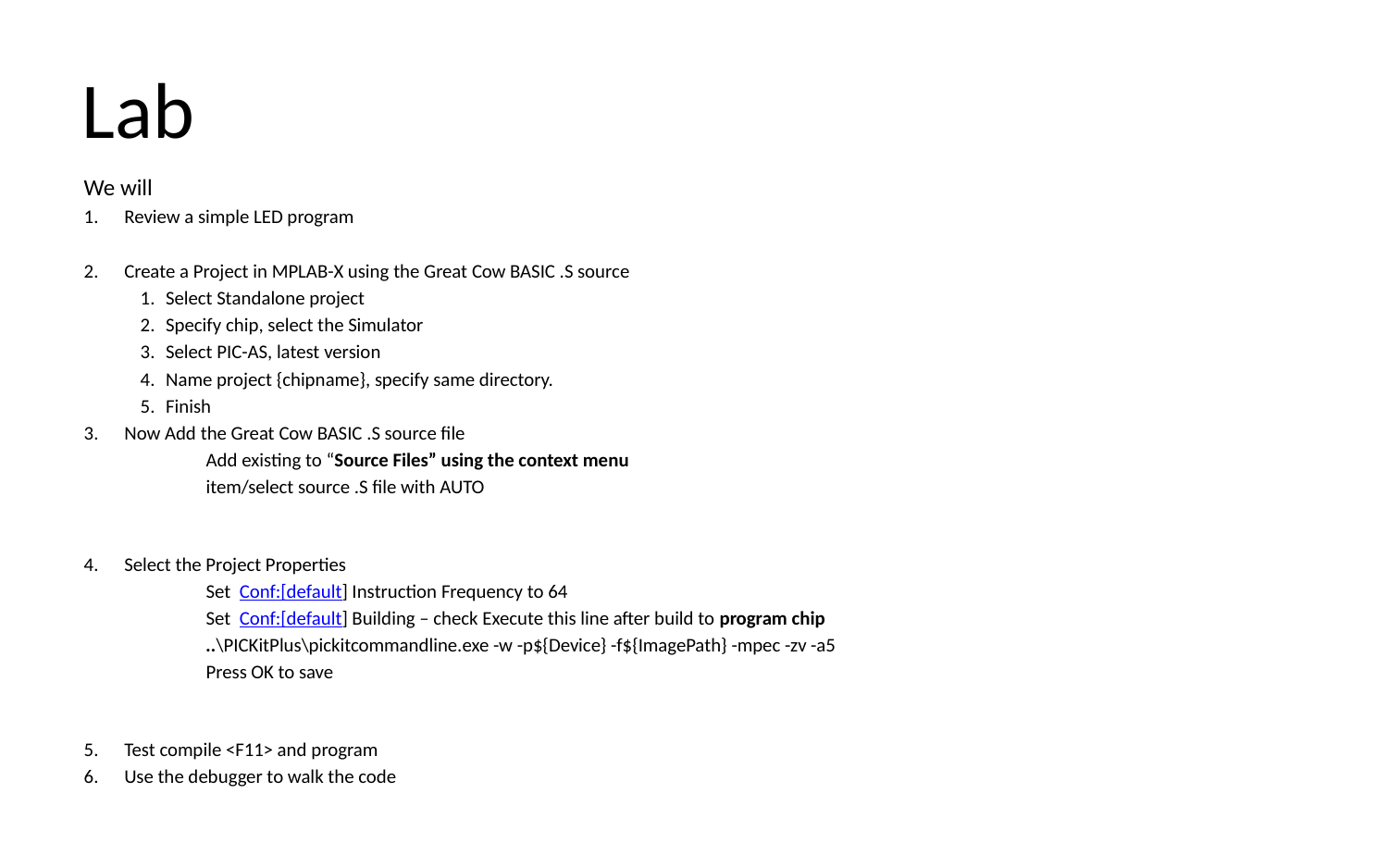

# Lab
We will
Review a simple LED program

Create a Project in MPLAB-X using the Great Cow BASIC .S source
Select Standalone project
Specify chip, select the Simulator
Select PIC-AS, latest version
Name project {chipname}, specify same directory.
Finish
Now Add the Great Cow BASIC .S source file
Add existing to “Source Files” using the context menu
item/select source .S file with AUTO

Select the Project Properties
Set  Conf:[default] Instruction Frequency to 64
Set  Conf:[default] Building – check Execute this line after build to program chip
..\PICKitPlus\pickitcommandline.exe -w -p${Device} -f${ImagePath} -mpec -zv -a5
Press OK to save

Test compile <F11> and program
Use the debugger to walk the code